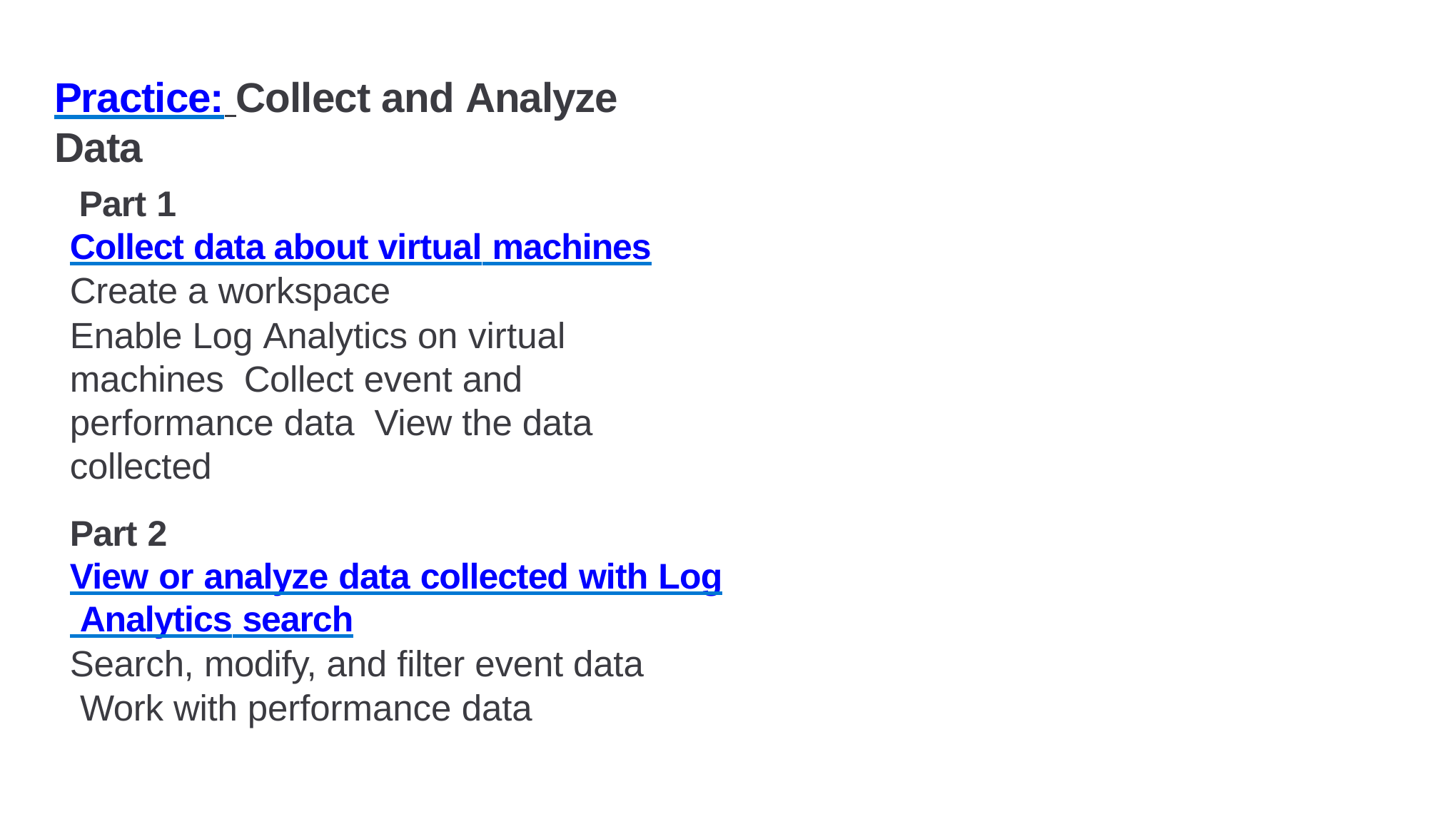

# Practice: Collect and Analyze Data
Part 1
Collect data about virtual machines
Create a workspace
Enable Log Analytics on virtual machines  Collect event and performance data  View the data collected
Part 2
View or analyze data collected with Log Analytics search
Search, modify, and filter event data  Work with performance data